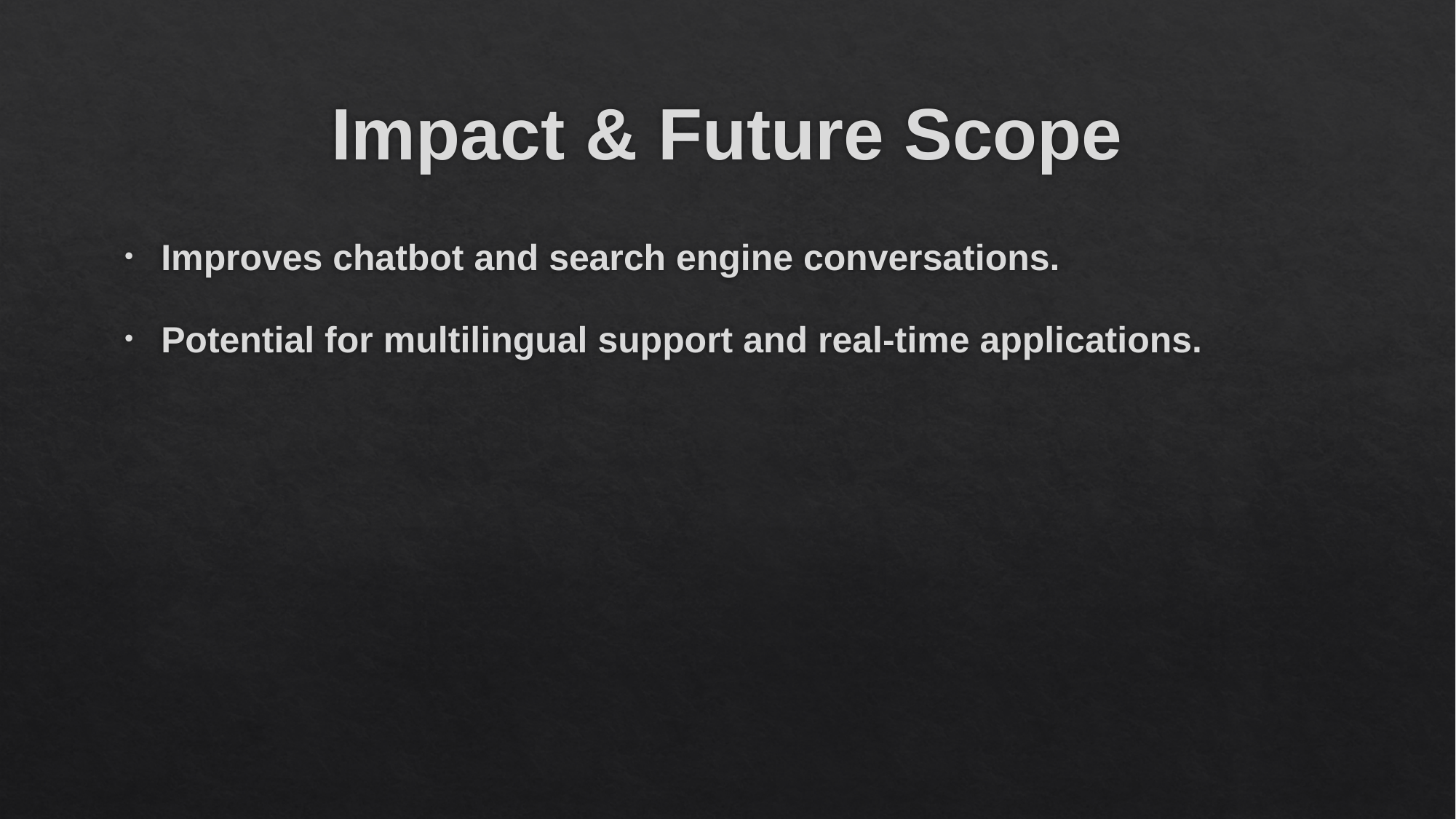

# Impact & Future Scope
Improves chatbot and search engine conversations.
Potential for multilingual support and real-time applications.